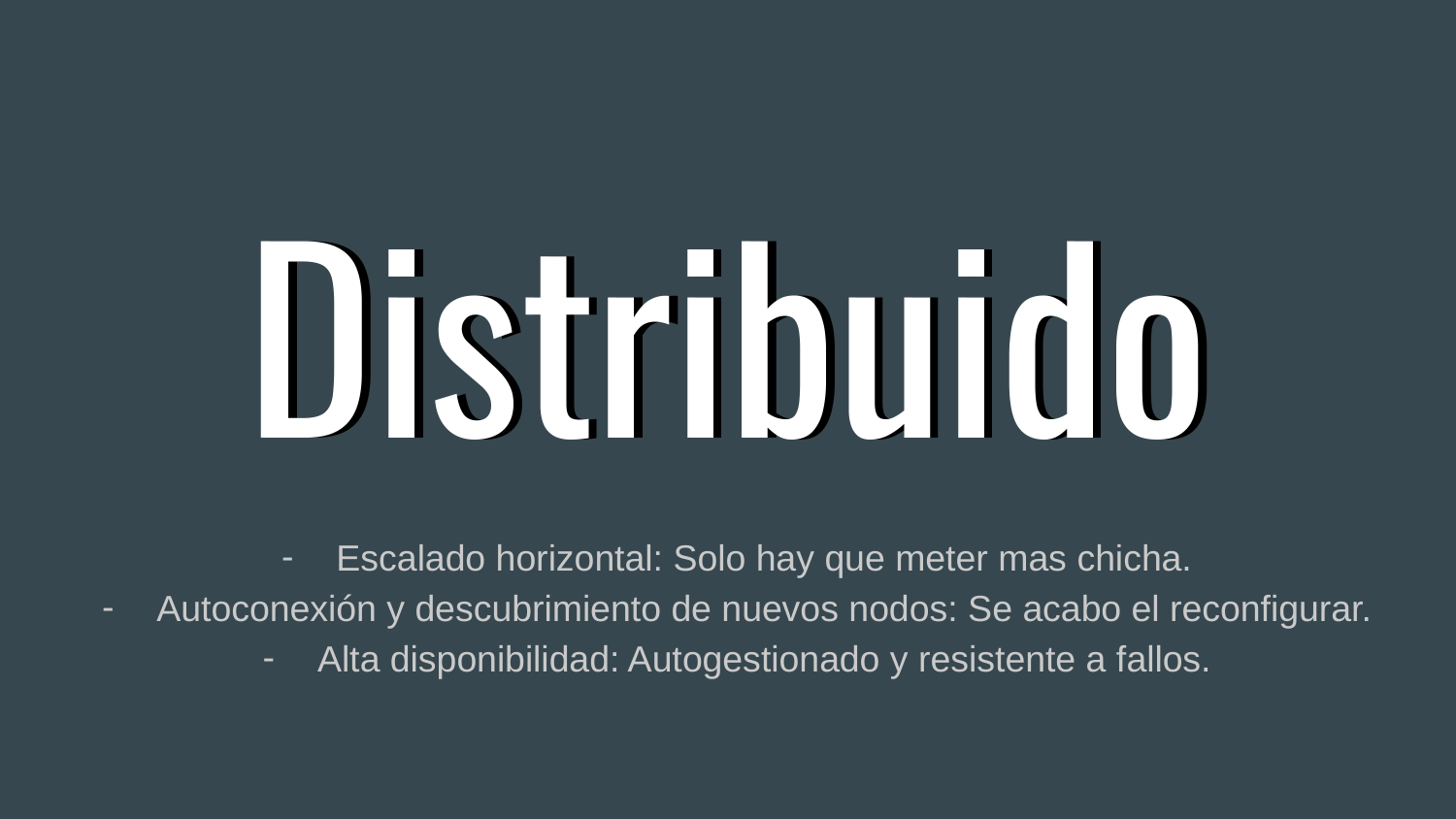

Distribuido
# Distribuido
Escalado horizontal: Solo hay que meter mas chicha.
Autoconexión y descubrimiento de nuevos nodos: Se acabo el reconfigurar.
Alta disponibilidad: Autogestionado y resistente a fallos.